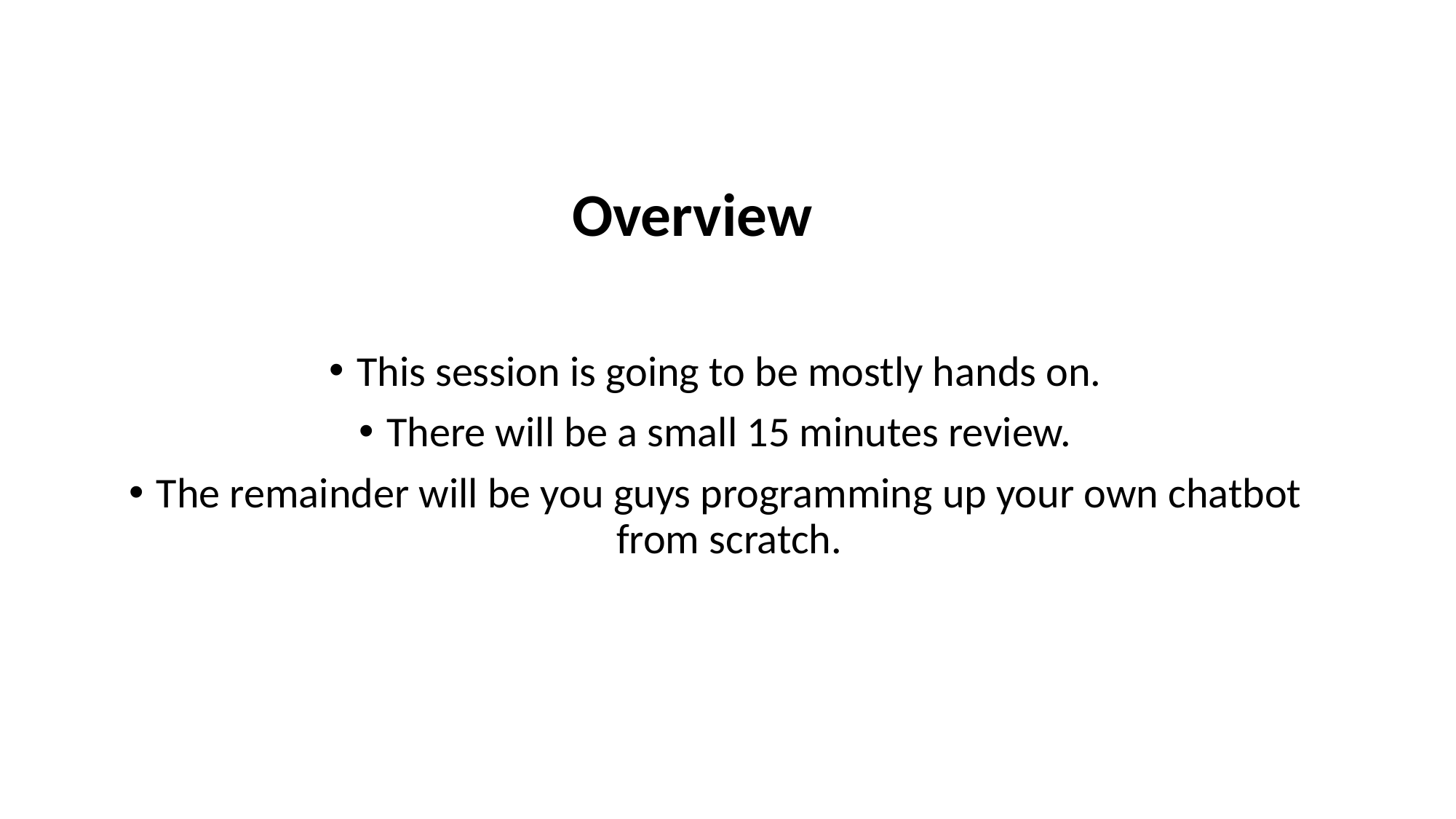

# Overview
This session is going to be mostly hands on.
There will be a small 15 minutes review.
The remainder will be you guys programming up your own chatbot from scratch.